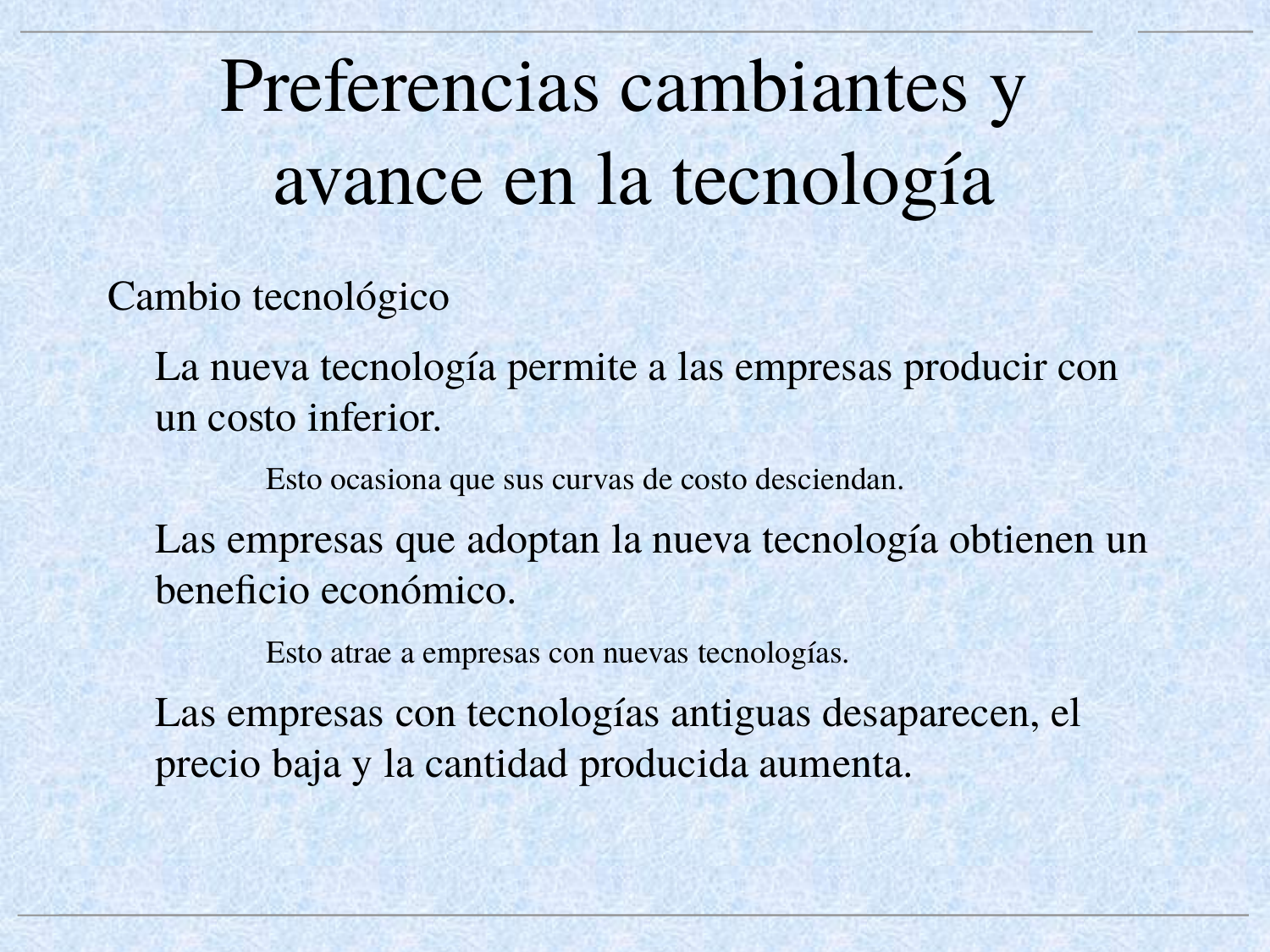

# Preferencias cambiantes y avance en la tecnología
Cambio tecnológico
	La nueva tecnología permite a las empresas producir con un costo inferior.
	Esto ocasiona que sus curvas de costo desciendan.
	Las empresas que adoptan la nueva tecnología obtienen un beneficio económico.
	Esto atrae a empresas con nuevas tecnologías.
	Las empresas con tecnologías antiguas desaparecen, el precio baja y la cantidad producida aumenta.